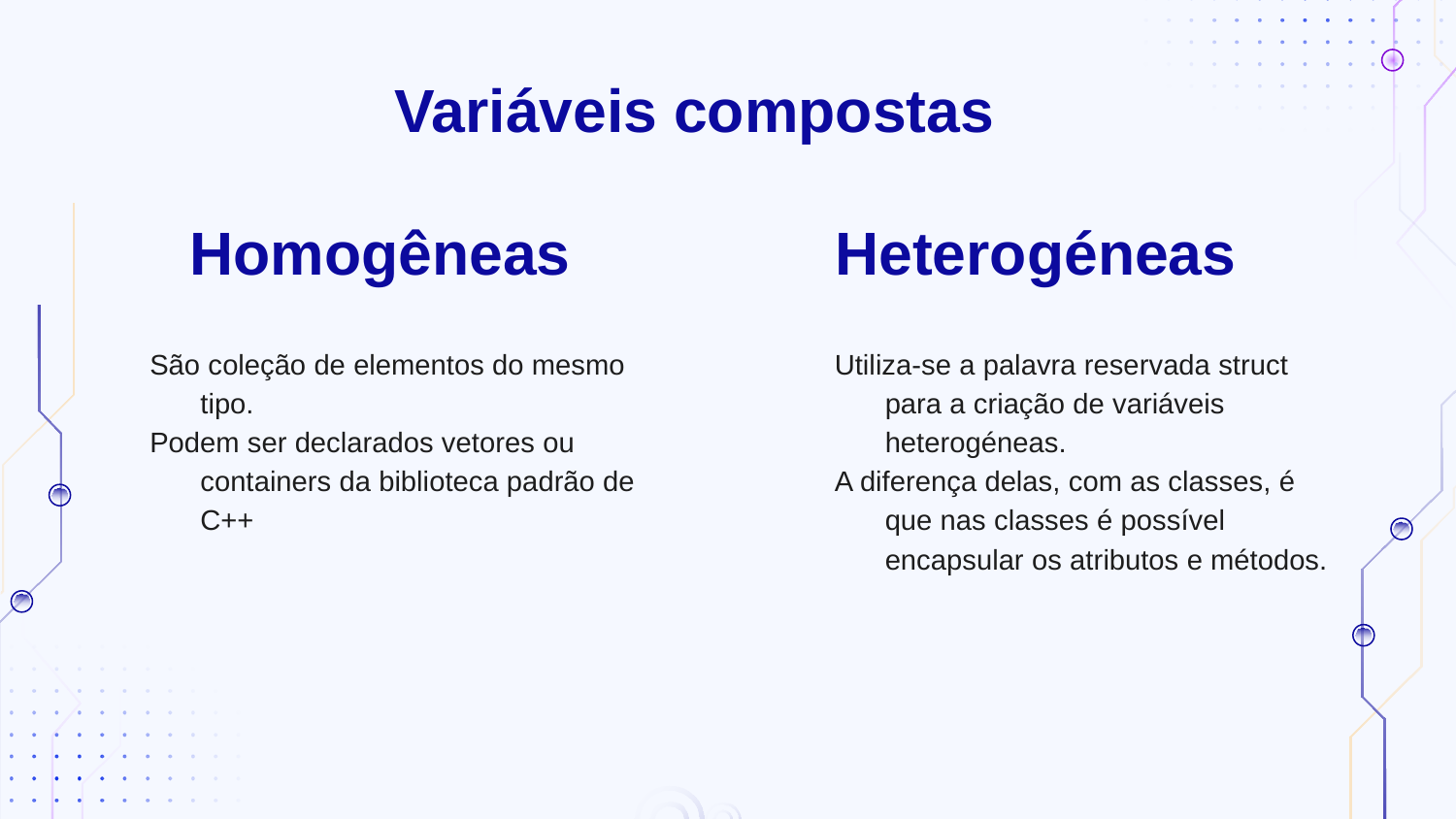

# Variáveis compostas
Homogêneas
Heterogéneas
São coleção de elementos do mesmo tipo.
Podem ser declarados vetores ou containers da biblioteca padrão de C++
Utiliza-se a palavra reservada struct para a criação de variáveis heterogéneas.
A diferença delas, com as classes, é que nas classes é possível encapsular os atributos e métodos.